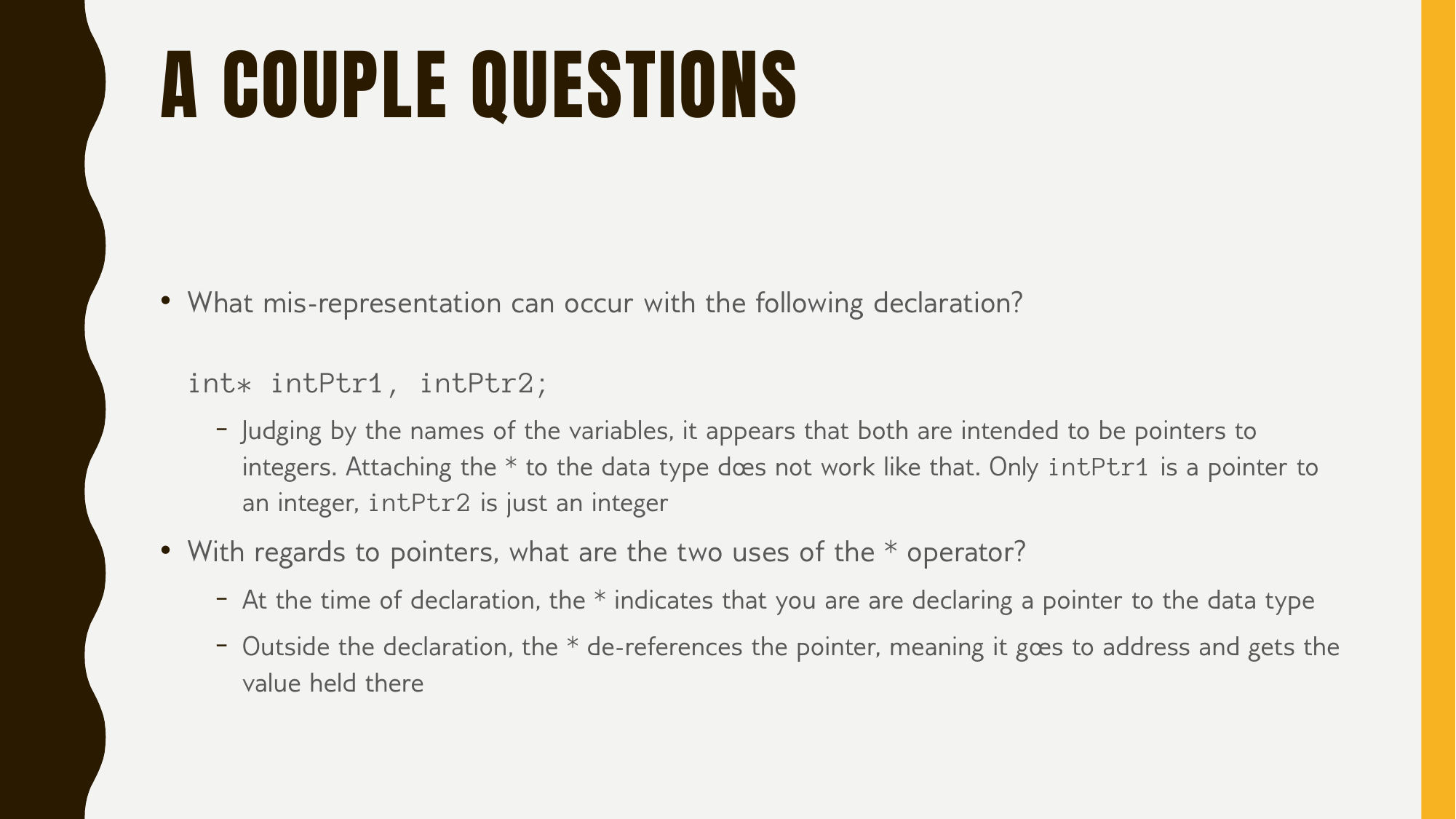

# A Couple Questions
What mis-representation can occur with the following declaration?
int* intPtr1, intPtr2;
Judging by the names of the variables, it appears that both are intended to be pointers to integers. Attaching the * to the data type does not work like that. Only intPtr1 is a pointer to an integer, intPtr2 is just an integer
With regards to pointers, what are the two uses of the * operator?
At the time of declaration, the * indicates that you are are declaring a pointer to the data type
Outside the declaration, the * de-references the pointer, meaning it goes to address and gets the value held there